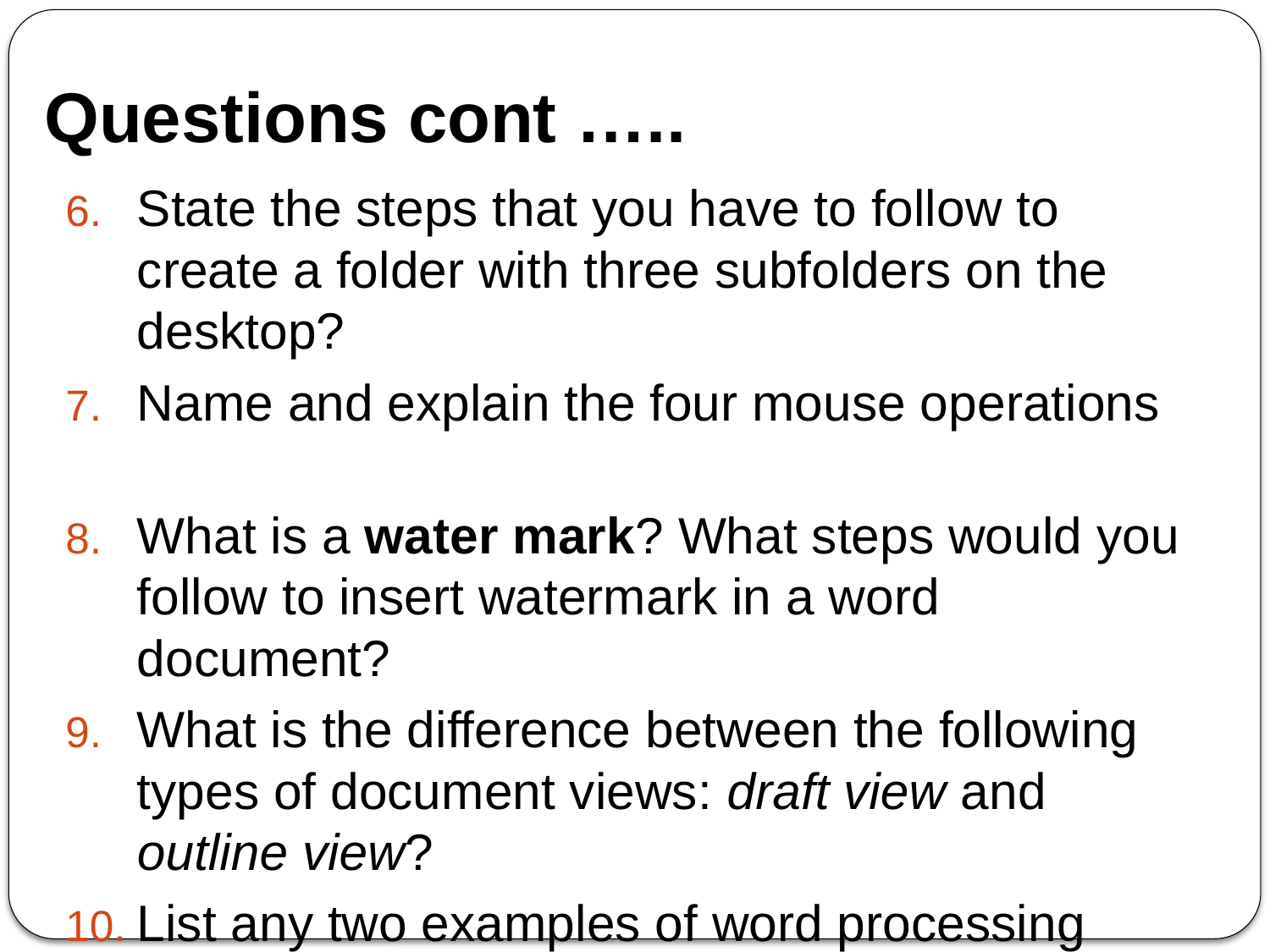

# Questions cont …..
State the steps that you have to follow to create a folder with three subfolders on the desktop?
Name and explain the four mouse operations
What is a water mark? What steps would you follow to insert watermark in a word document?
What is the difference between the following types of document views: draft view and outline view?
List any two examples of word processing Applications